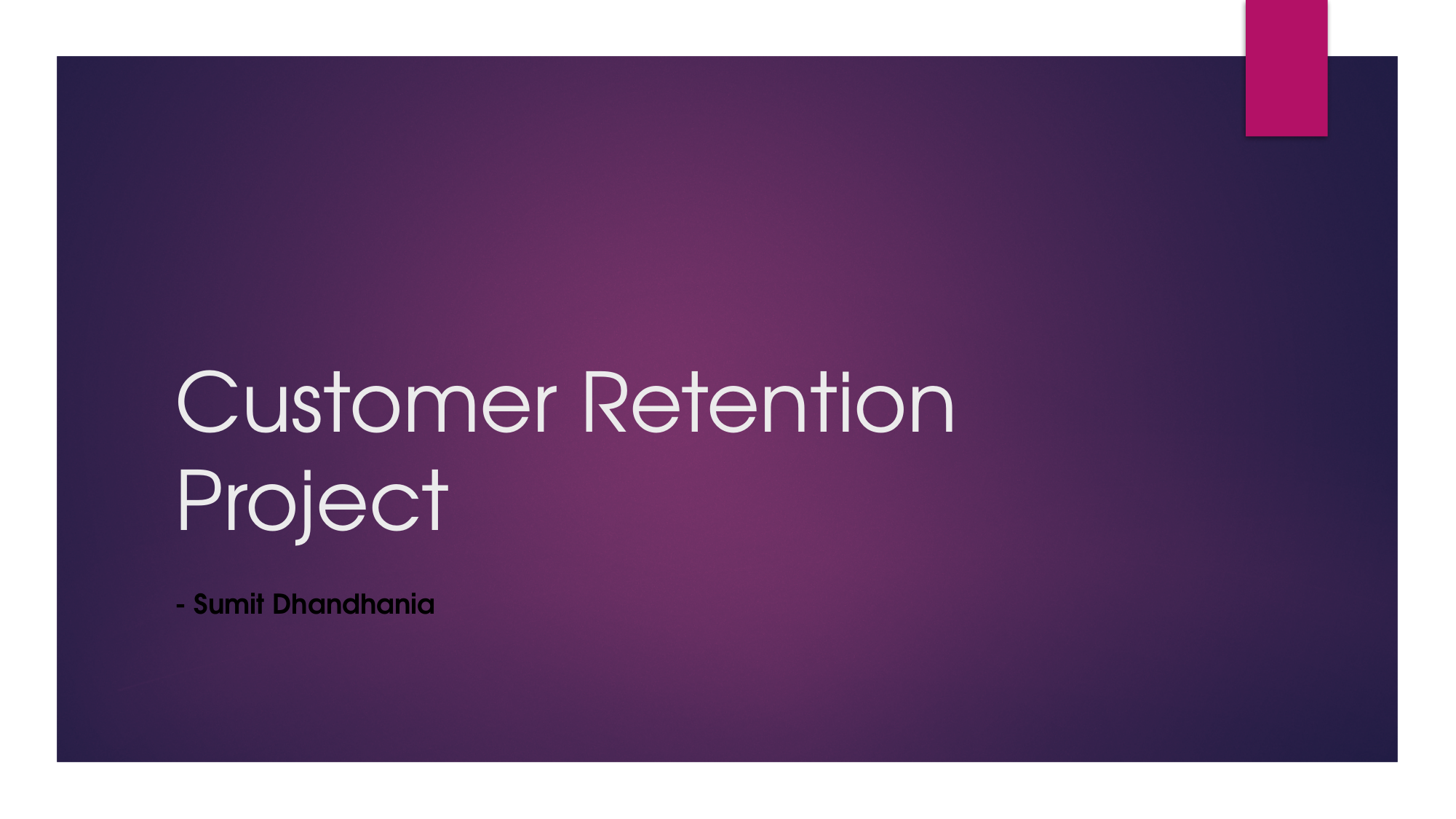

# Customer Retention Project
- Sumit Dhandhania